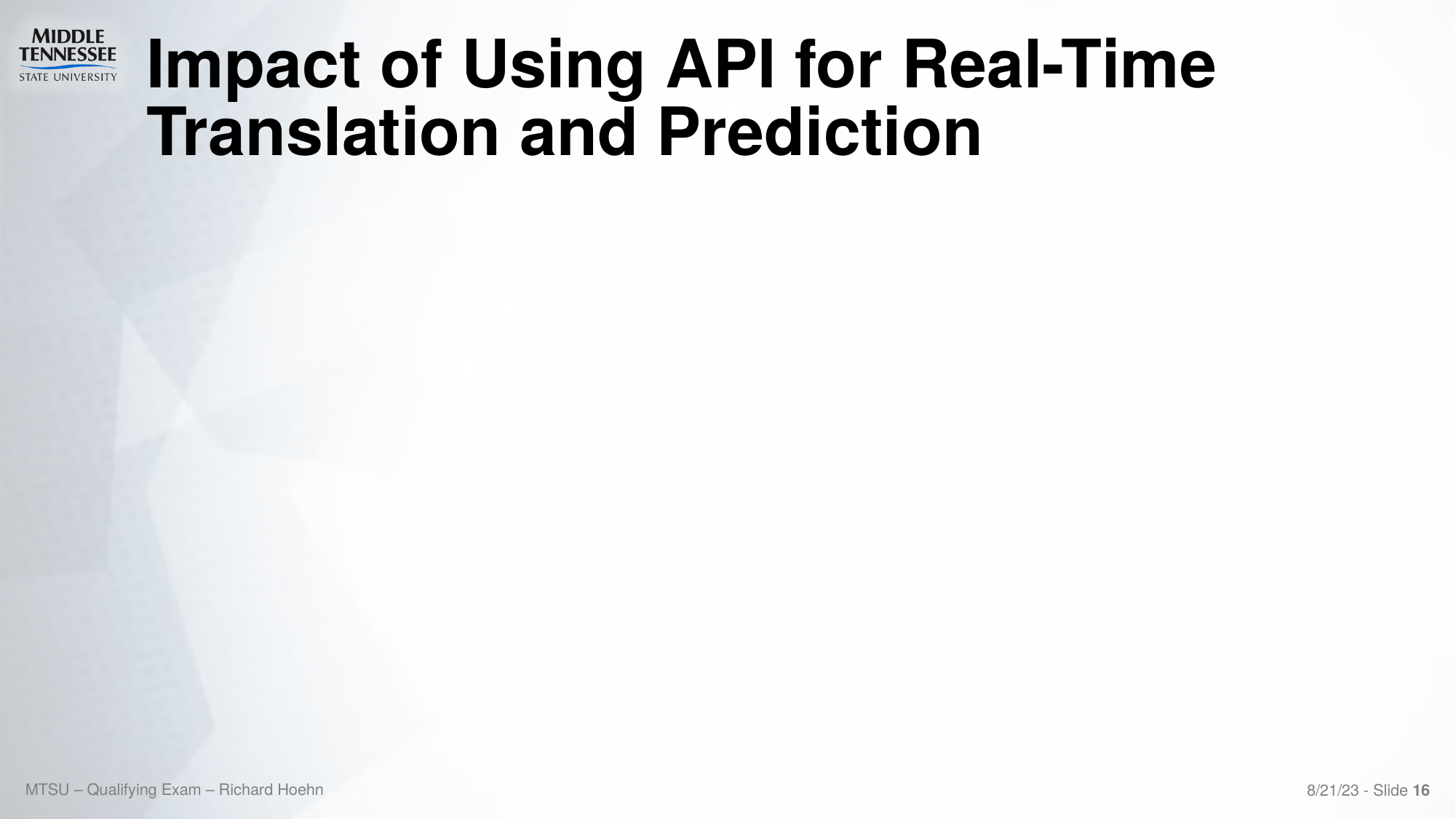

# Impact of Using API for Real-Time Translation and Prediction